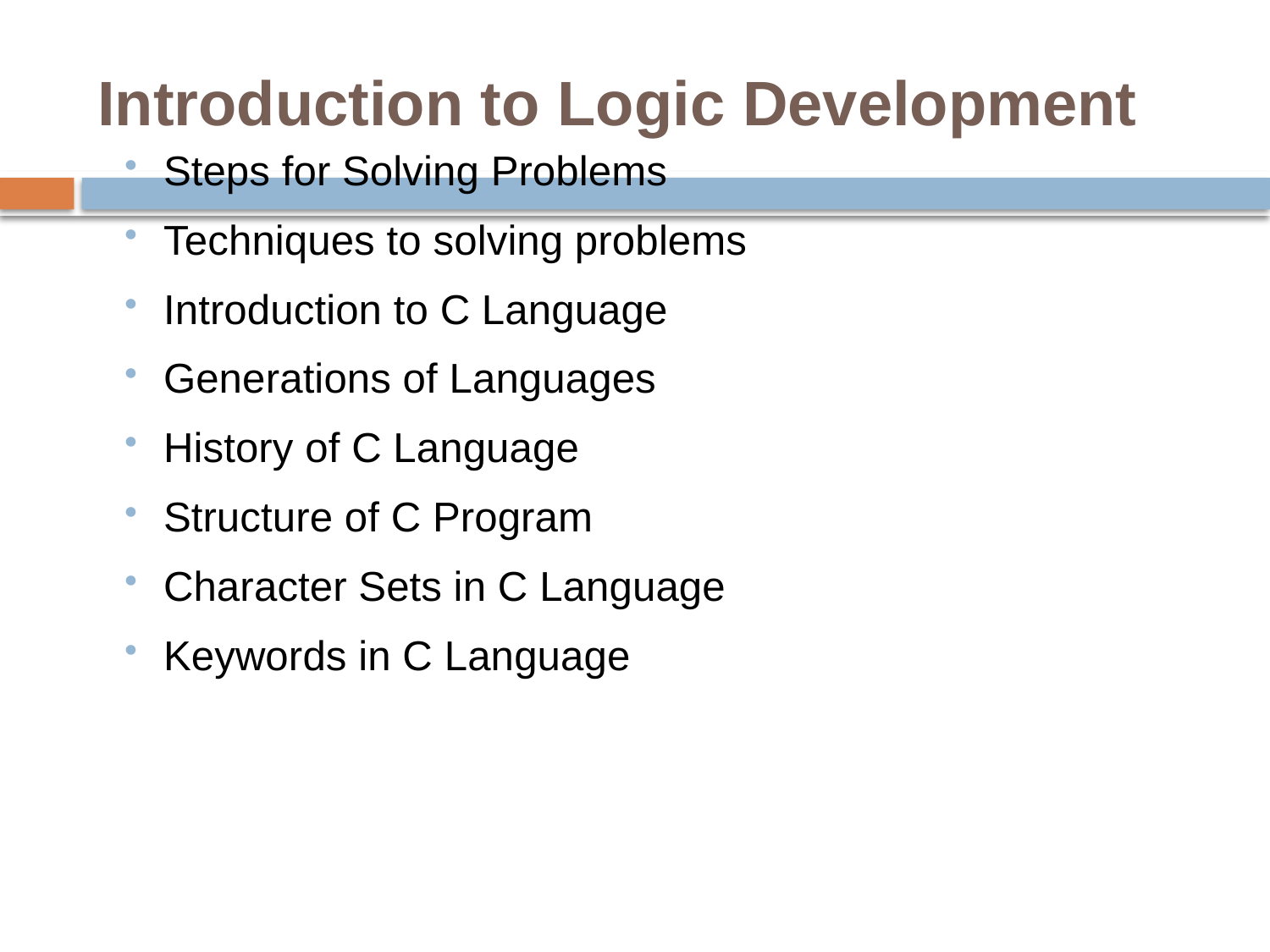

# Introduction to Logic Development
Steps for Solving Problems
Techniques to solving problems
Introduction to C Language
Generations of Languages
History of C Language
Structure of C Program
Character Sets in C Language
Keywords in C Language